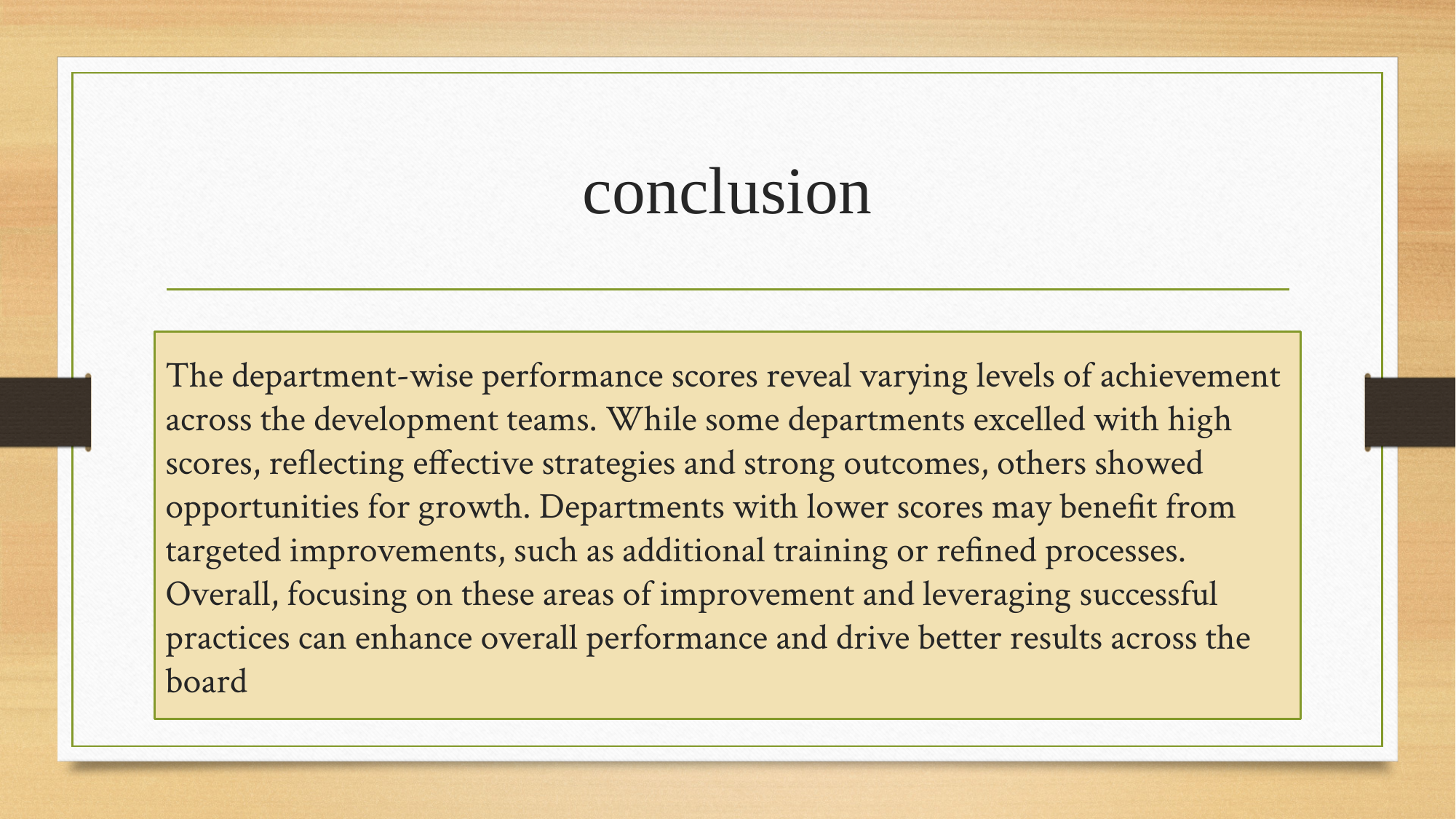

# conclusion
The department-wise performance scores reveal varying levels of achievement across the development teams. While some departments excelled with high scores, reflecting effective strategies and strong outcomes, others showed opportunities for growth. Departments with lower scores may benefit from targeted improvements, such as additional training or refined processes. Overall, focusing on these areas of improvement and leveraging successful practices can enhance overall performance and drive better results across the board